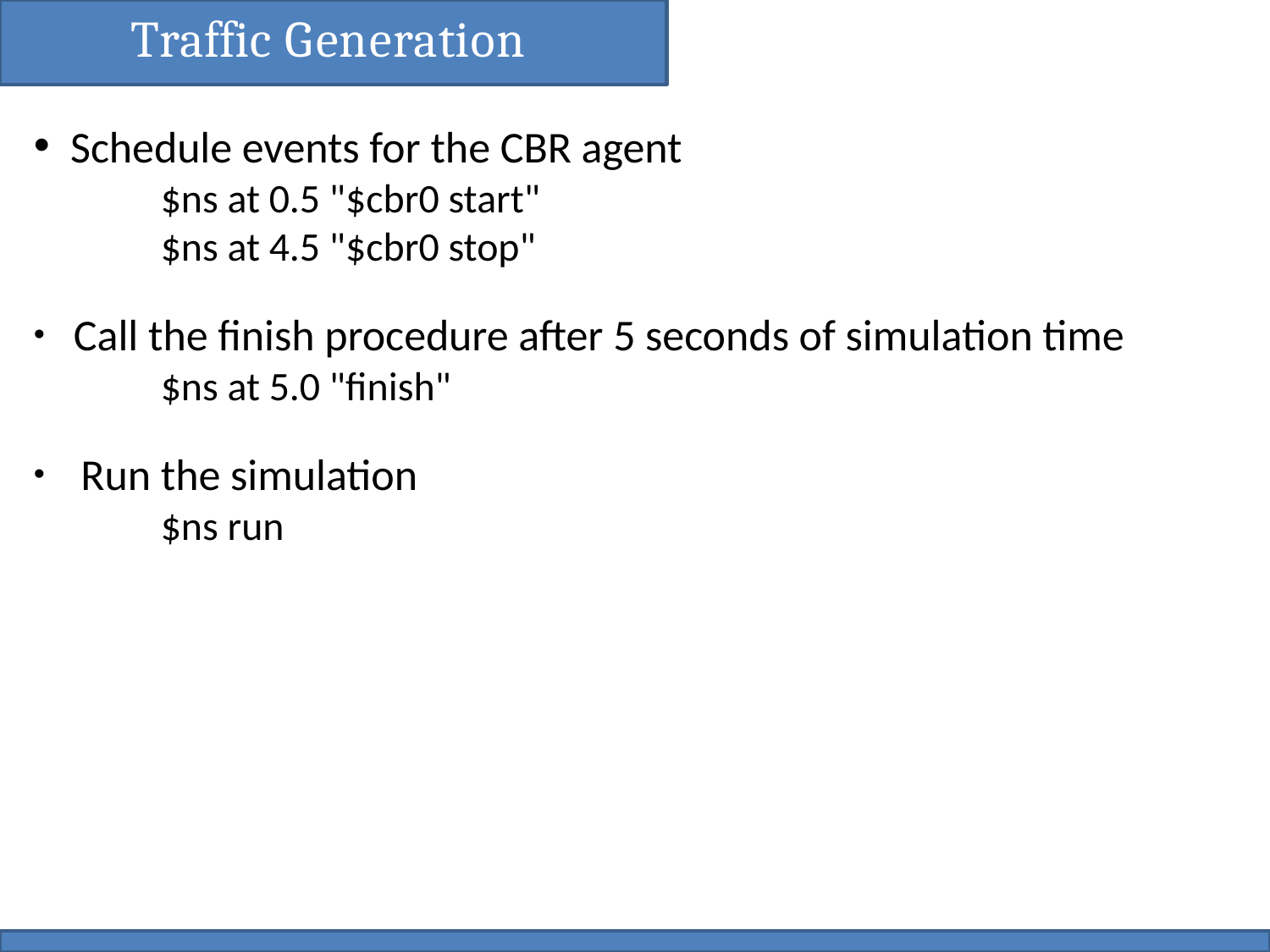

Traffic Generation
  Schedule events for the CBR agent
	$ns at 0.5 "$cbr0 start"
	$ns at 4.5 "$cbr0 stop"

    Call the finish procedure after 5 seconds of simulation time
	$ns at 5.0 "finish"

     Run the simulation
	$ns run